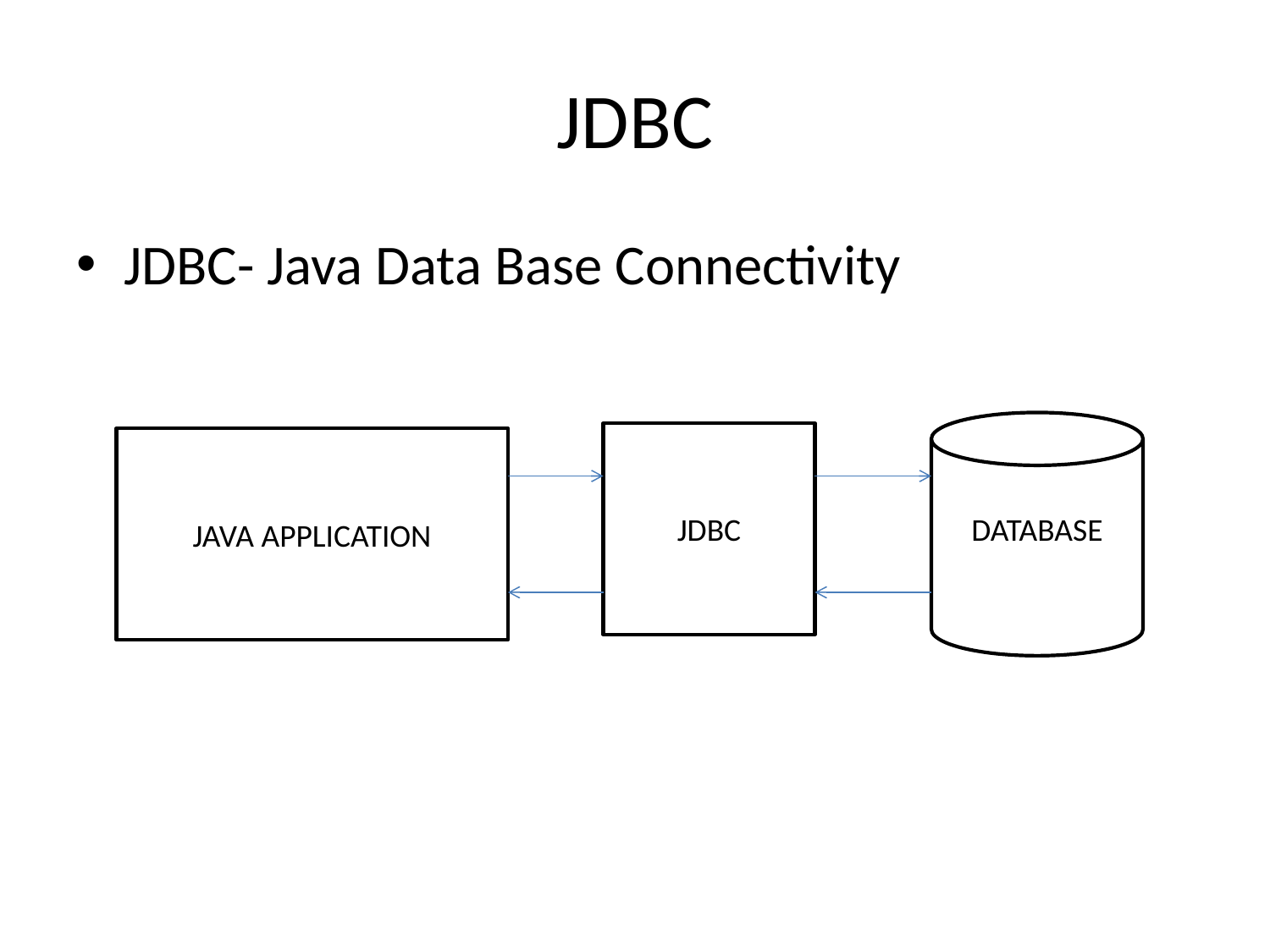

# JDBC
JDBC- Java Data Base Connectivity

DATABASE

JDBC
JAVA APPLICATION